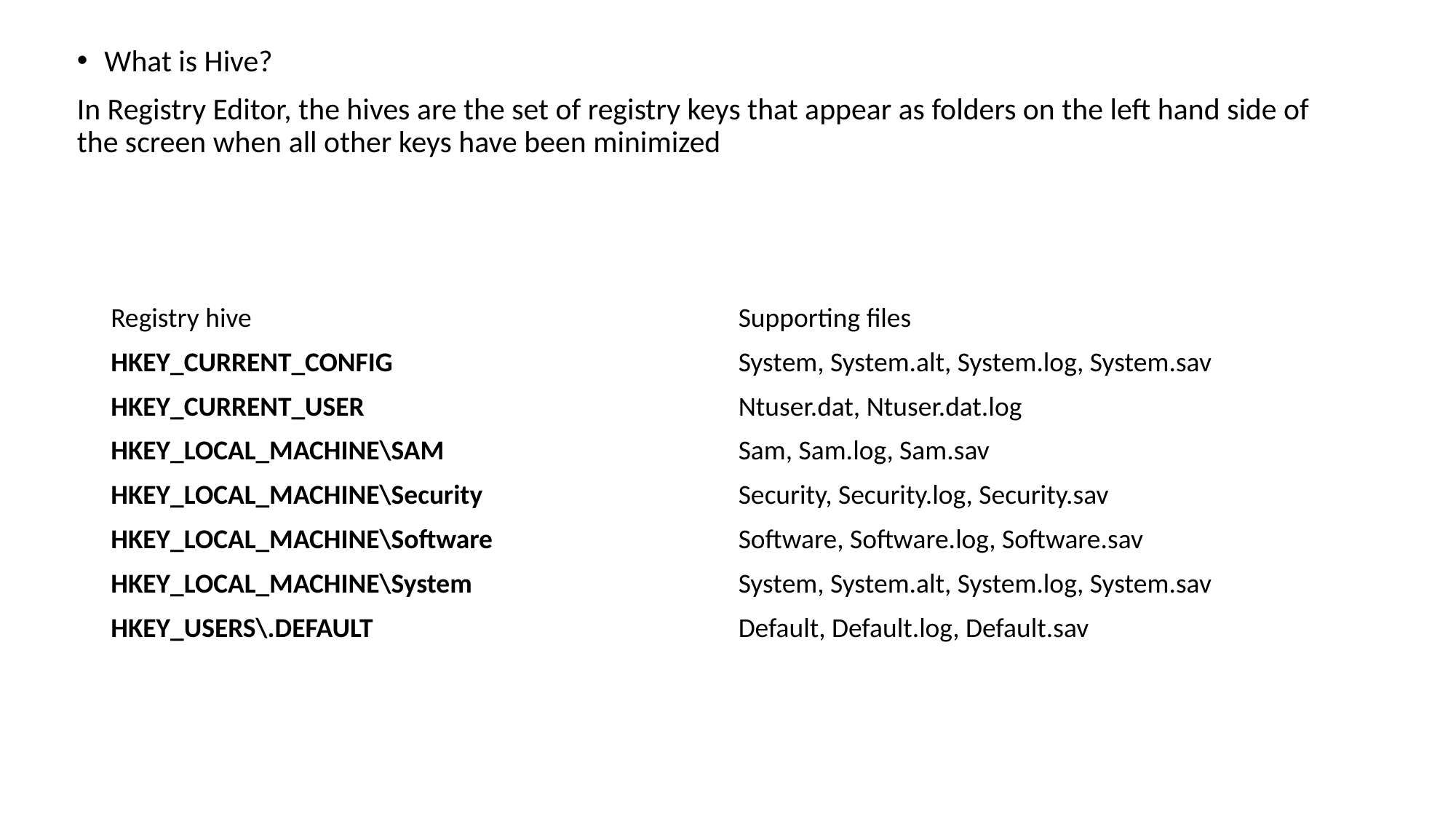

What is Hive?
In Registry Editor, the hives are the set of registry keys that appear as folders on the left hand side of the screen when all other keys have been minimized

| Registry hive | Supporting files |
| --- | --- |
| HKEY\_CURRENT\_CONFIG | System, System.alt, System.log, System.sav |
| HKEY\_CURRENT\_USER | Ntuser.dat, Ntuser.dat.log |
| HKEY\_LOCAL\_MACHINE\SAM | Sam, Sam.log, Sam.sav |
| HKEY\_LOCAL\_MACHINE\Security | Security, Security.log, Security.sav |
| HKEY\_LOCAL\_MACHINE\Software | Software, Software.log, Software.sav |
| HKEY\_LOCAL\_MACHINE\System | System, System.alt, System.log, System.sav |
| HKEY\_USERS\.DEFAULT | Default, Default.log, Default.sav |